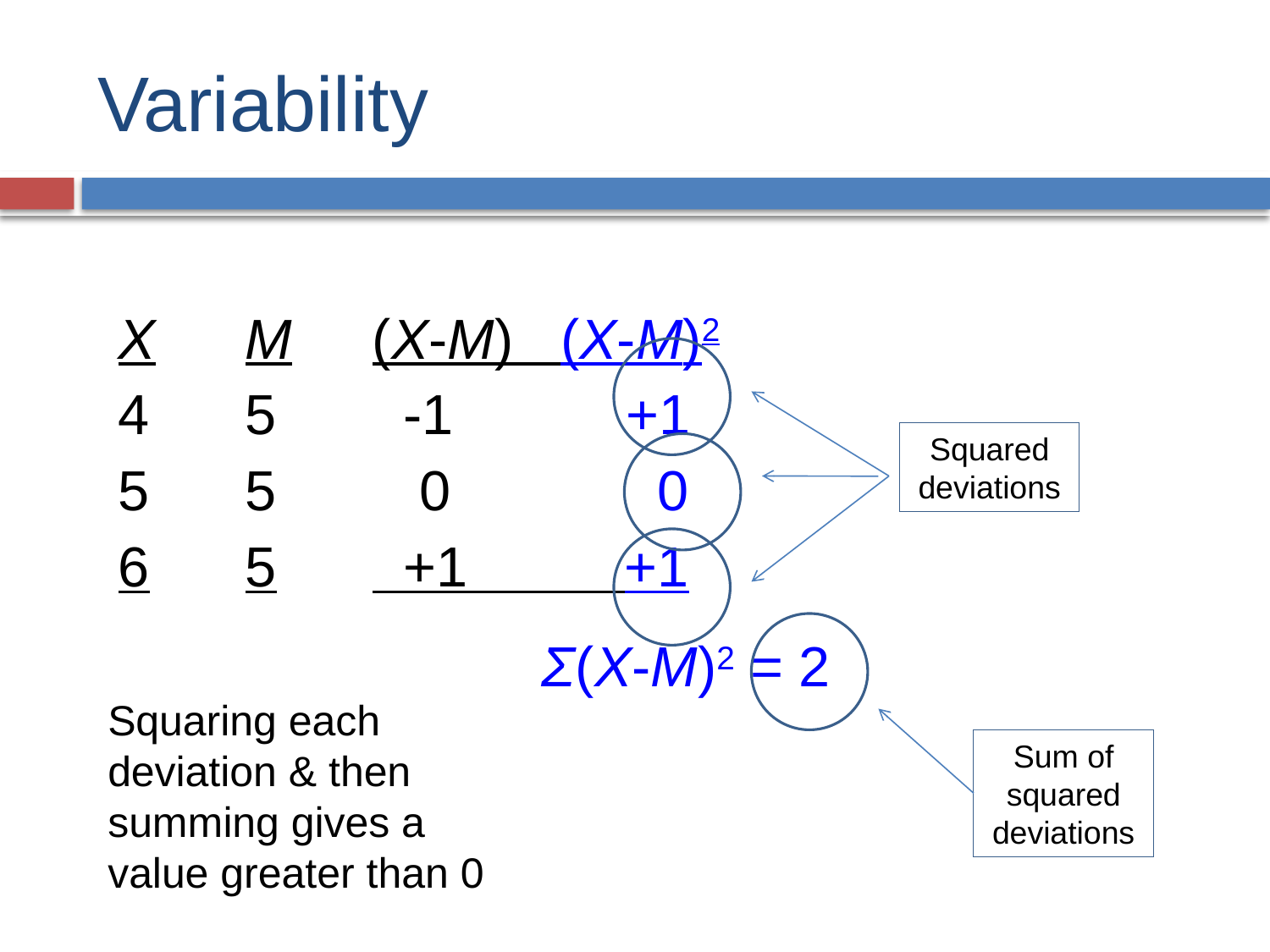

# Variability
X	M	(X-M)   (X-M)2
4	5	  -1		+1
5	5	   0		  0
6	5	  +1          +1

Squared deviations

Σ(X-M)2 = 2
Squaring each deviation & then summing gives a value greater than 0
Sum of squared deviations